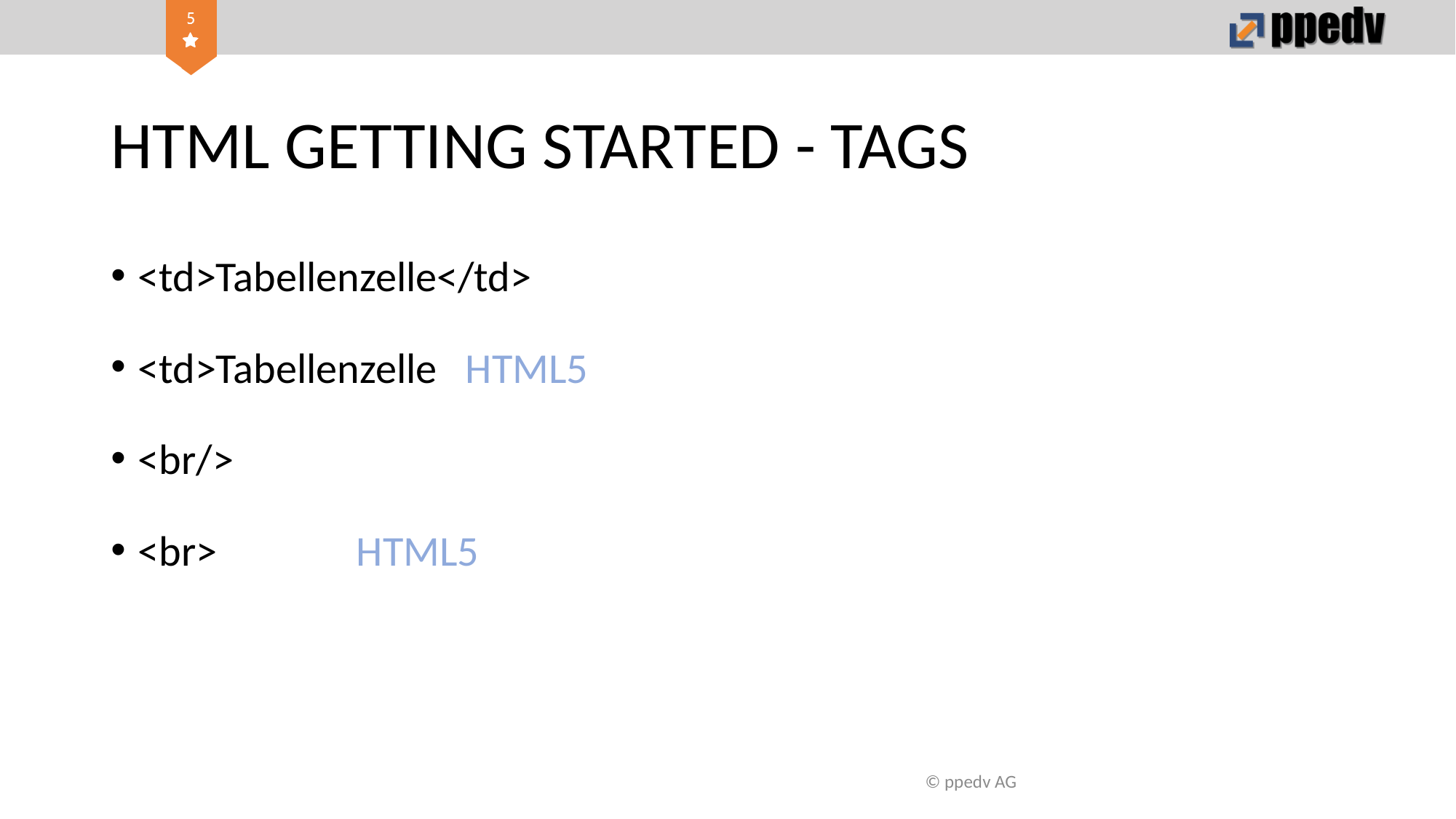

# HTML GETTING STARTED - TAGS
<td>Tabellenzelle</td>
<td>Tabellenzelle 	HTML5
<br/>
<br>		HTML5

© ppedv AG